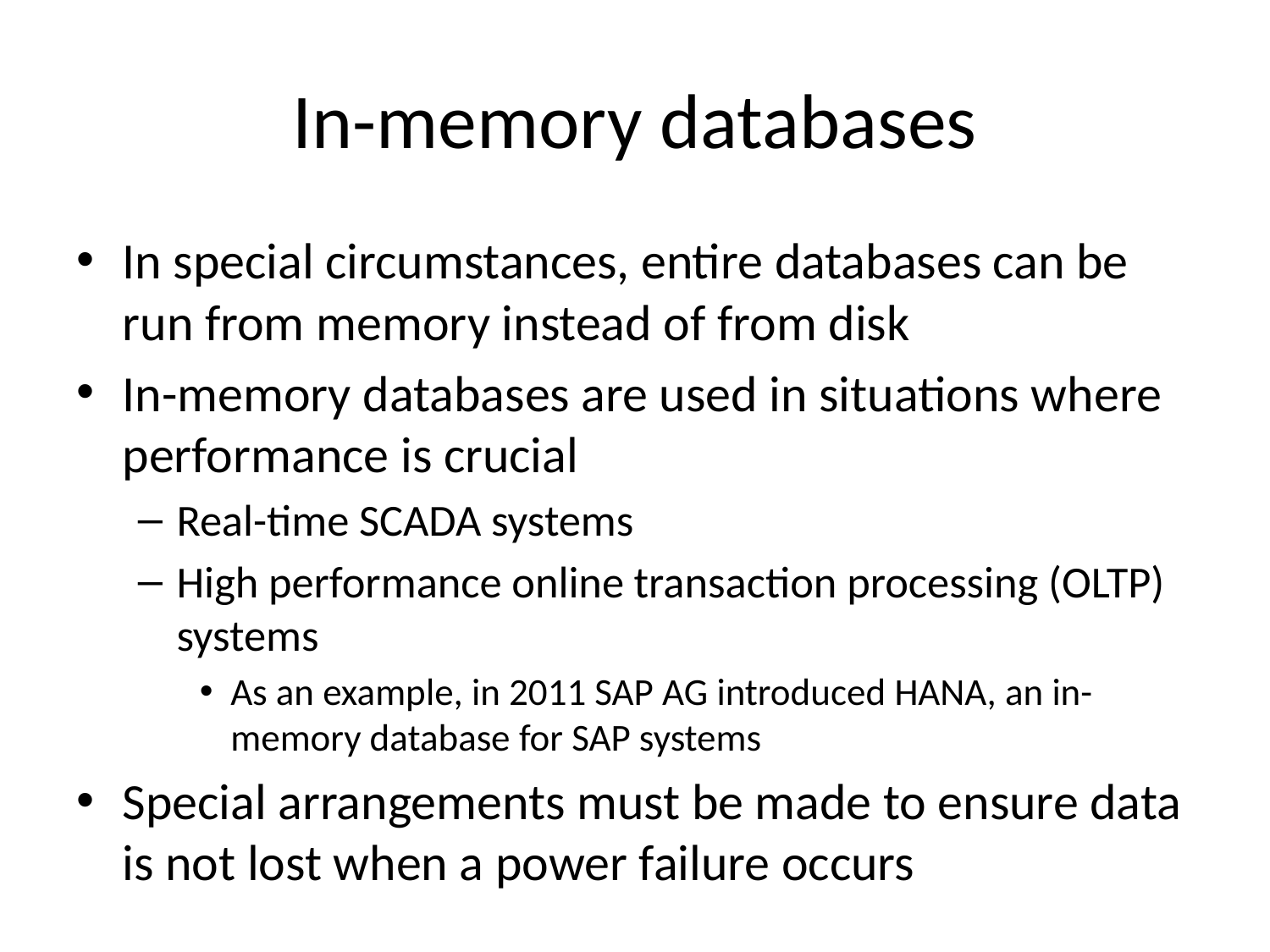

# In-memory databases
In special circumstances, entire databases can be run from memory instead of from disk
In-memory databases are used in situations where performance is crucial
Real-time SCADA systems
High performance online transaction processing (OLTP) systems
As an example, in 2011 SAP AG introduced HANA, an in-memory database for SAP systems
Special arrangements must be made to ensure data is not lost when a power failure occurs